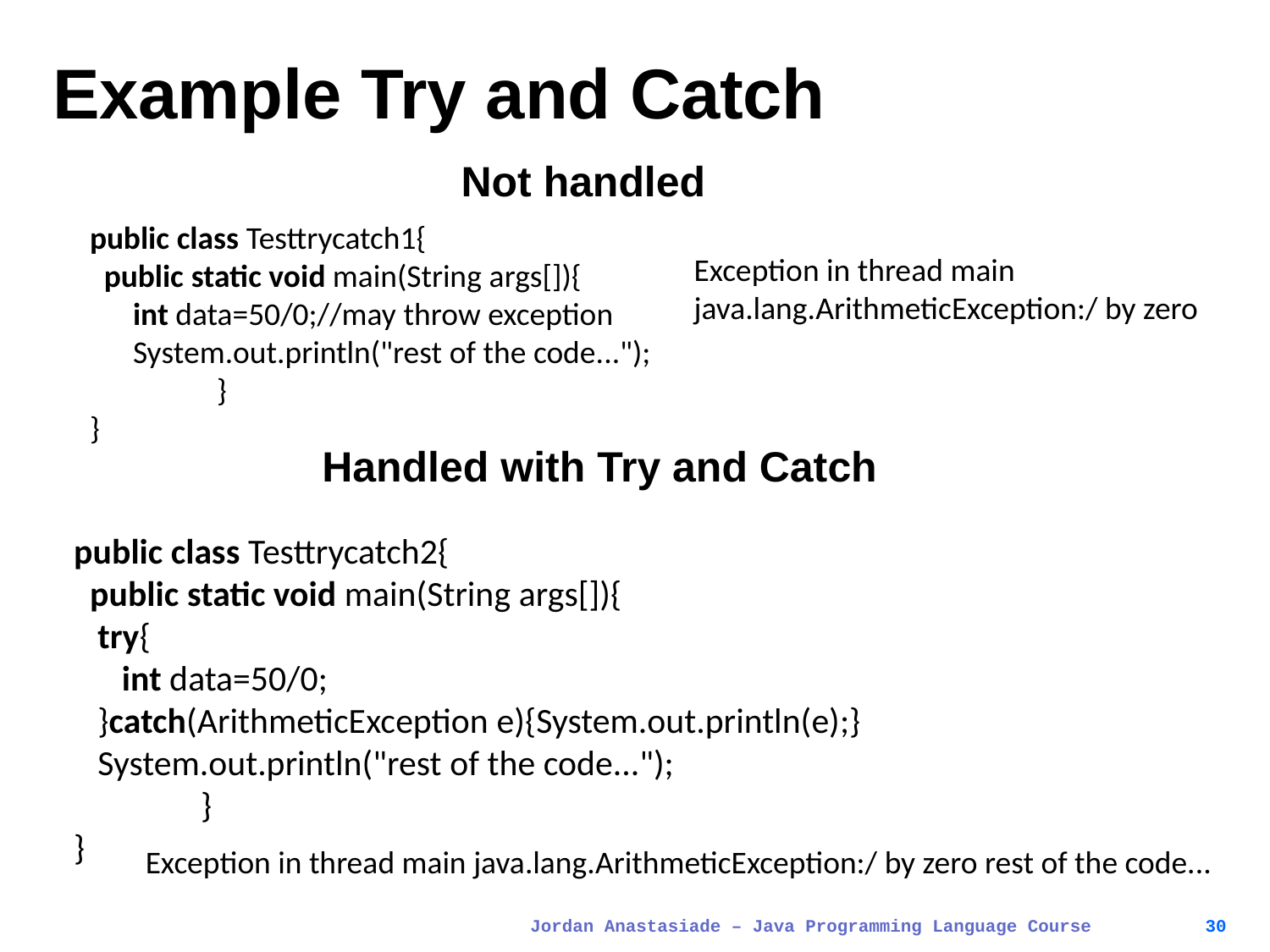

# Example Try and Catch
Not handled
public class Testtrycatch1{
  public static void main(String args[]){
      int data=50/0;//may throw exception
      System.out.println("rest of the code...");
	}
}
Exception in thread main java.lang.ArithmeticException:/ by zero
Handled with Try and Catch
public class Testtrycatch2{
  public static void main(String args[]){
   try{
      int data=50/0;
   }catch(ArithmeticException e){System.out.println(e);}
   System.out.println("rest of the code...");
	}
}
Exception in thread main java.lang.ArithmeticException:/ by zero rest of the code...
Jordan Anastasiade – Java Programming Language Course
30